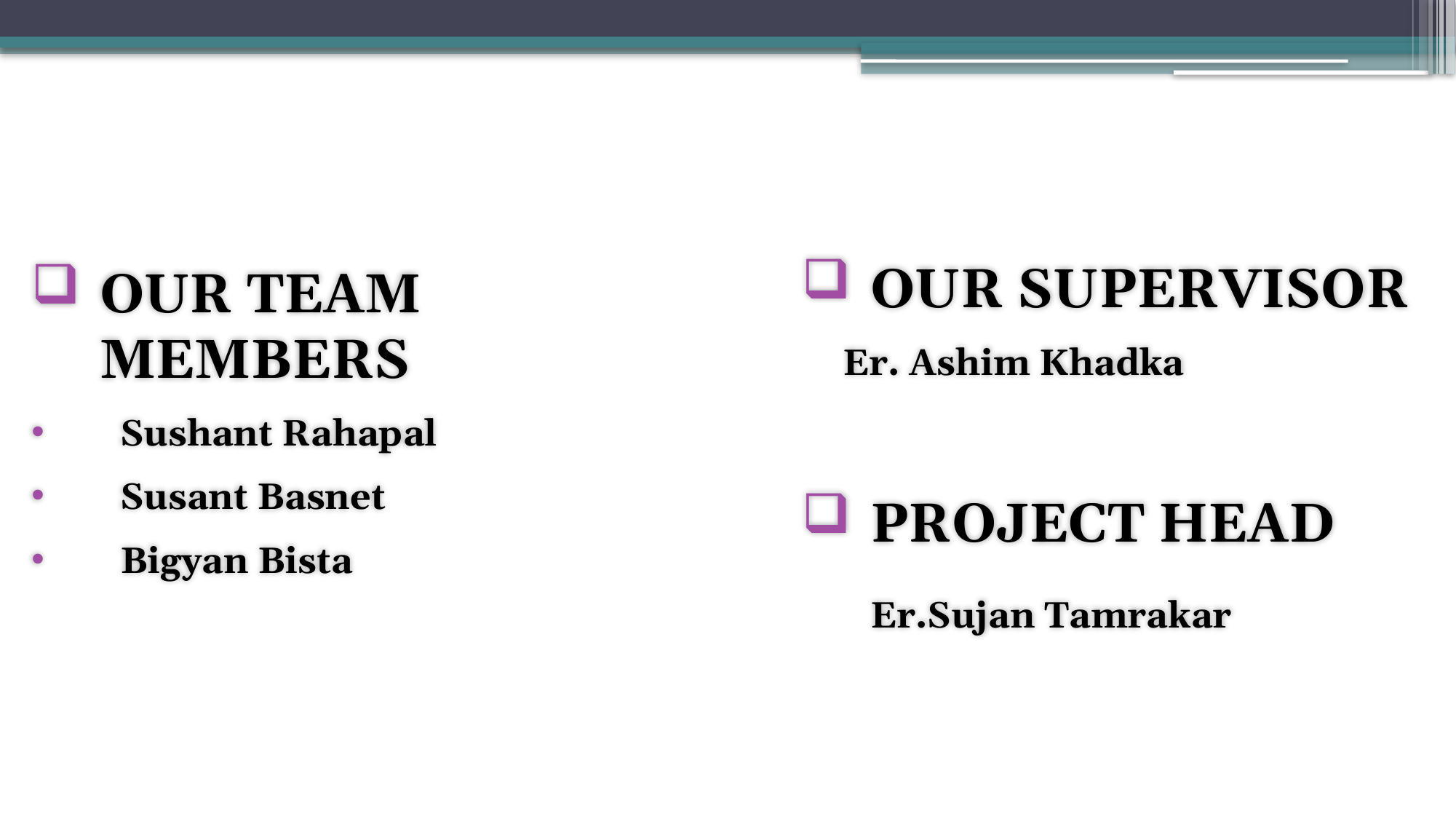

OUR TEAM MEMBERS
Sushant Rahapal
Susant Basnet
Bigyan Bista
OUR SUPERVISOR
Er. Ashim Khadka

PROJECT HEAD
 Er.Sujan Tamrakar